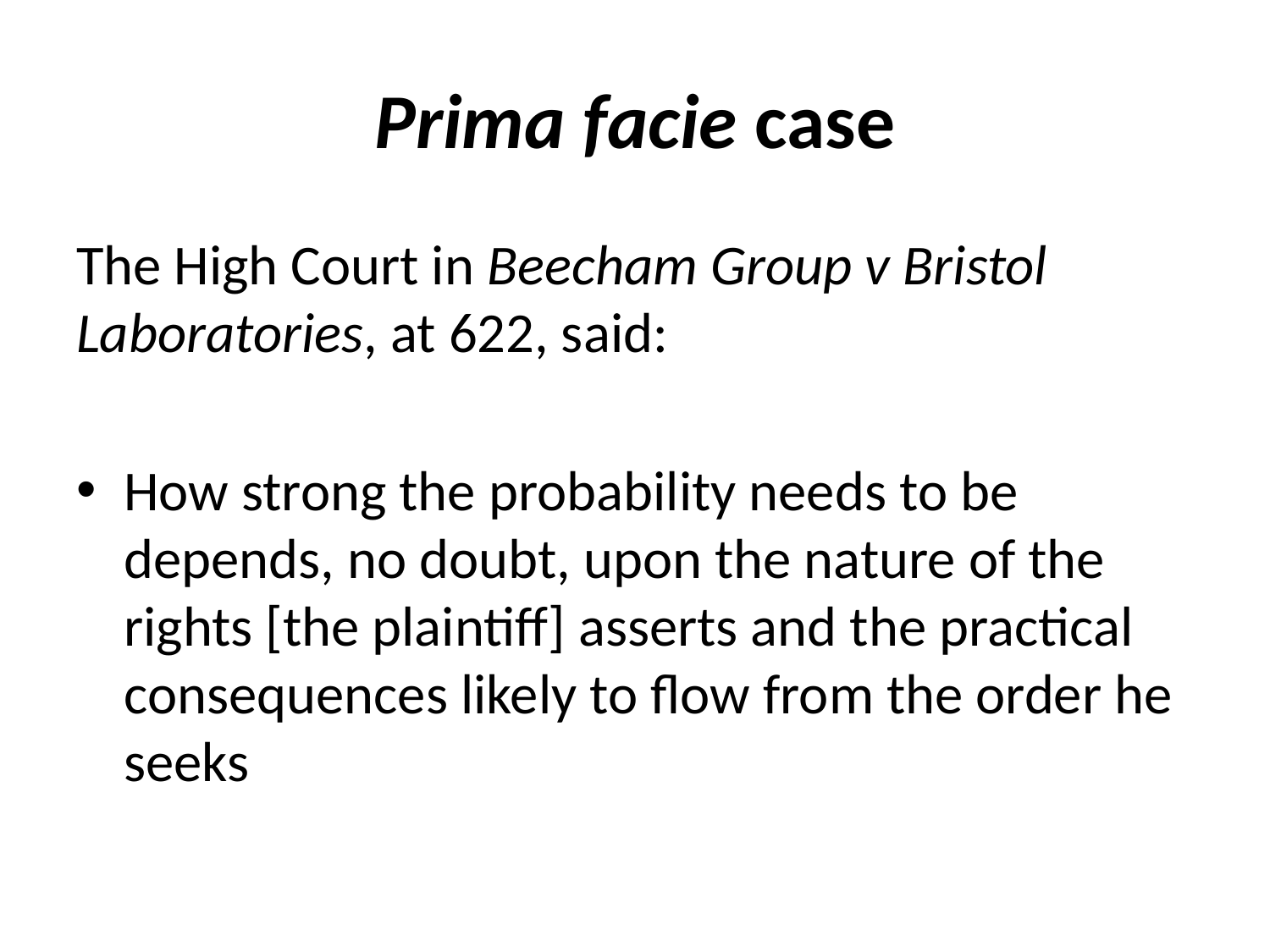

# Prima facie case
The High Court in Beecham Group v Bristol Laboratories, at 622, said:

How strong the probability needs to be depends, no doubt, upon the nature of the rights [the plaintiff] asserts and the practical consequences likely to flow from the order he seeks